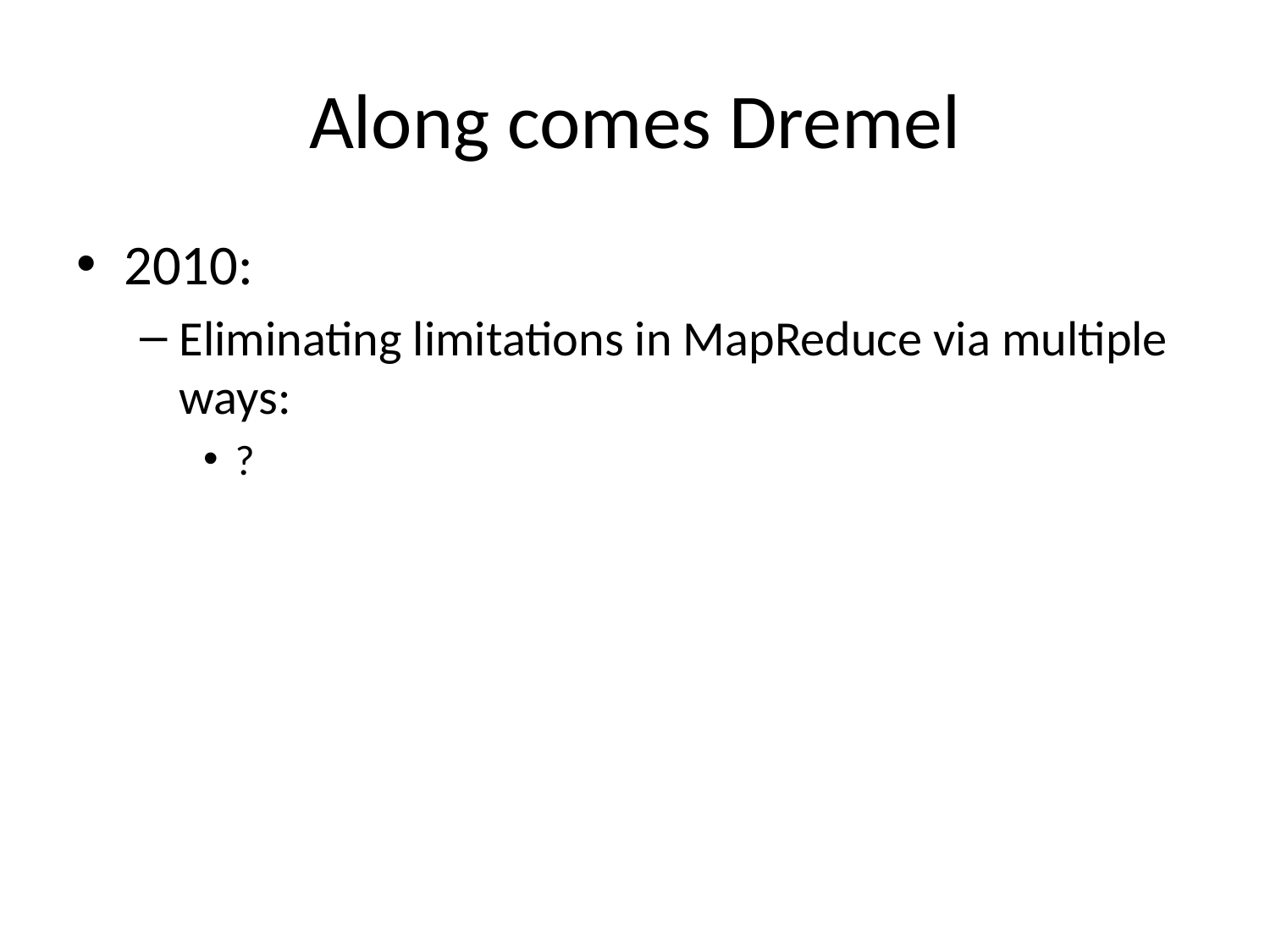

# Along comes Dremel
2010:
Eliminating limitations in MapReduce via multiple ways:
?